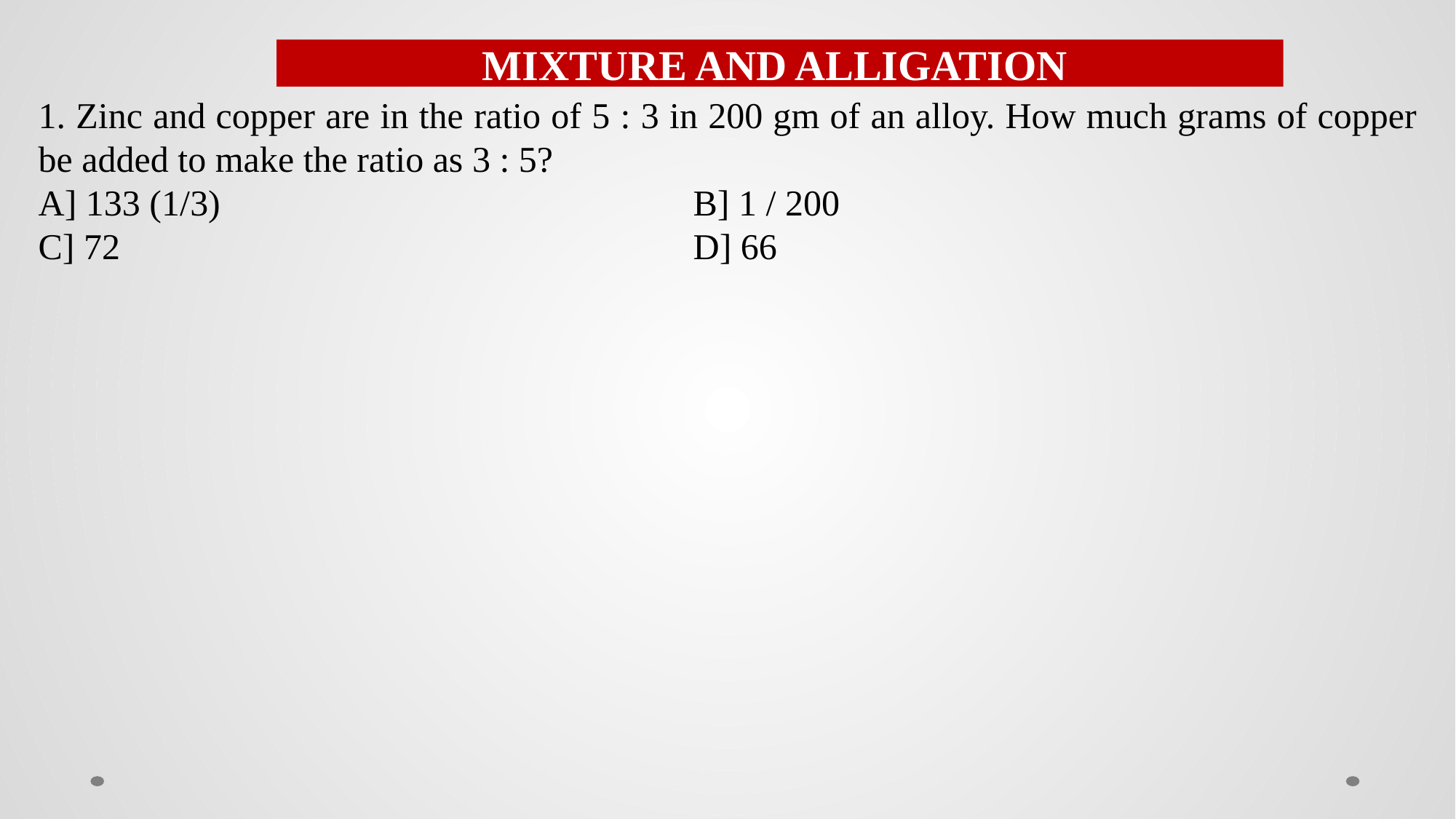

MIXTURE AND ALLIGATION
1. Zinc and copper are in the ratio of 5 : 3 in 200 gm of an alloy. How much grams of copper be added to make the ratio as 3 : 5?
A] 133 (1/3)					B] 1 / 200
C] 72						D] 66